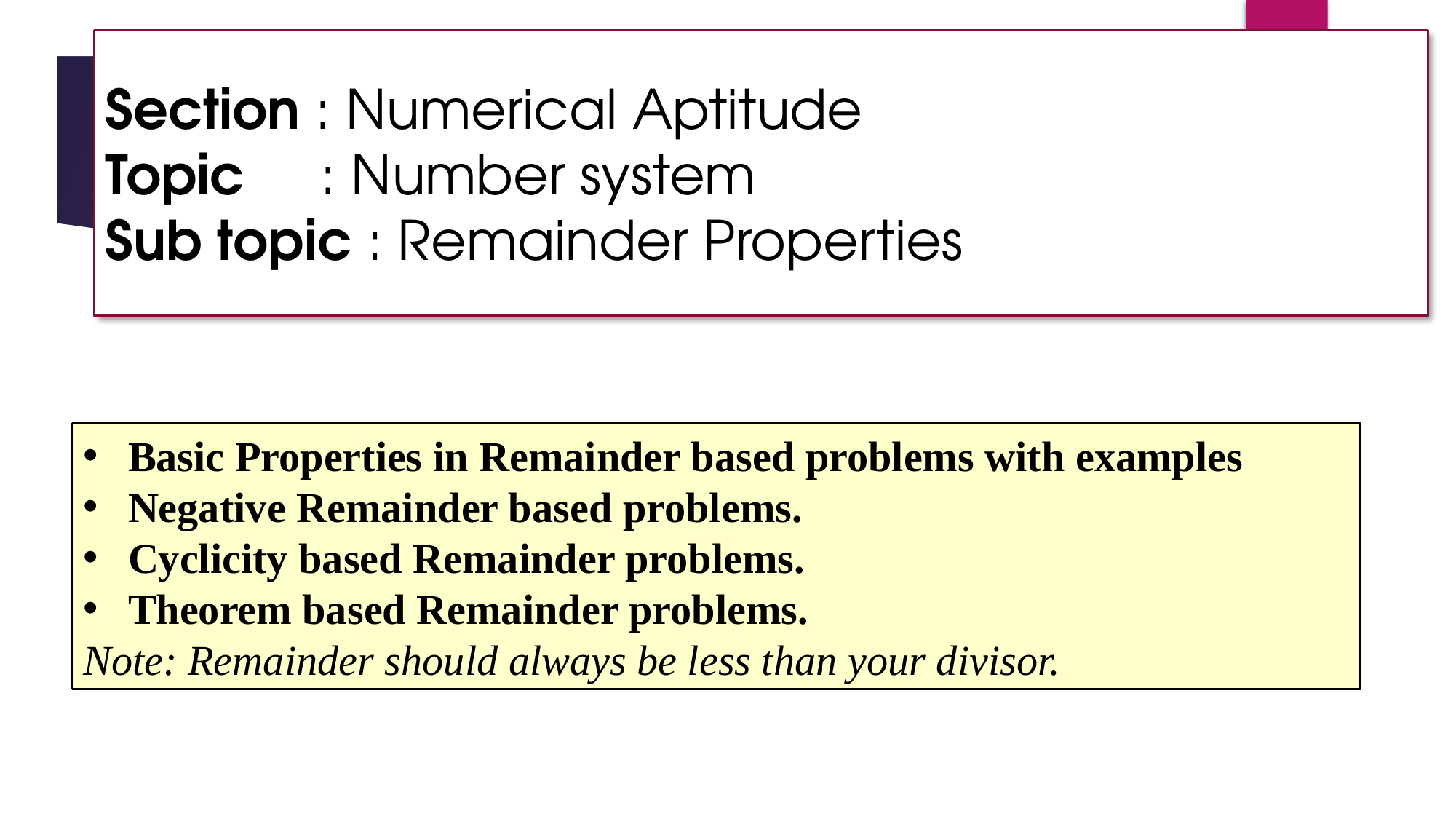

# Section : Numerical Aptitude Topic     : Number system Sub topic : Remainder Properties
 Basic Properties in Remainder based problems with examples
 Negative Remainder based problems.
 Cyclicity based Remainder problems.
 Theorem based Remainder problems.
Note: Remainder should always be less than your divisor.